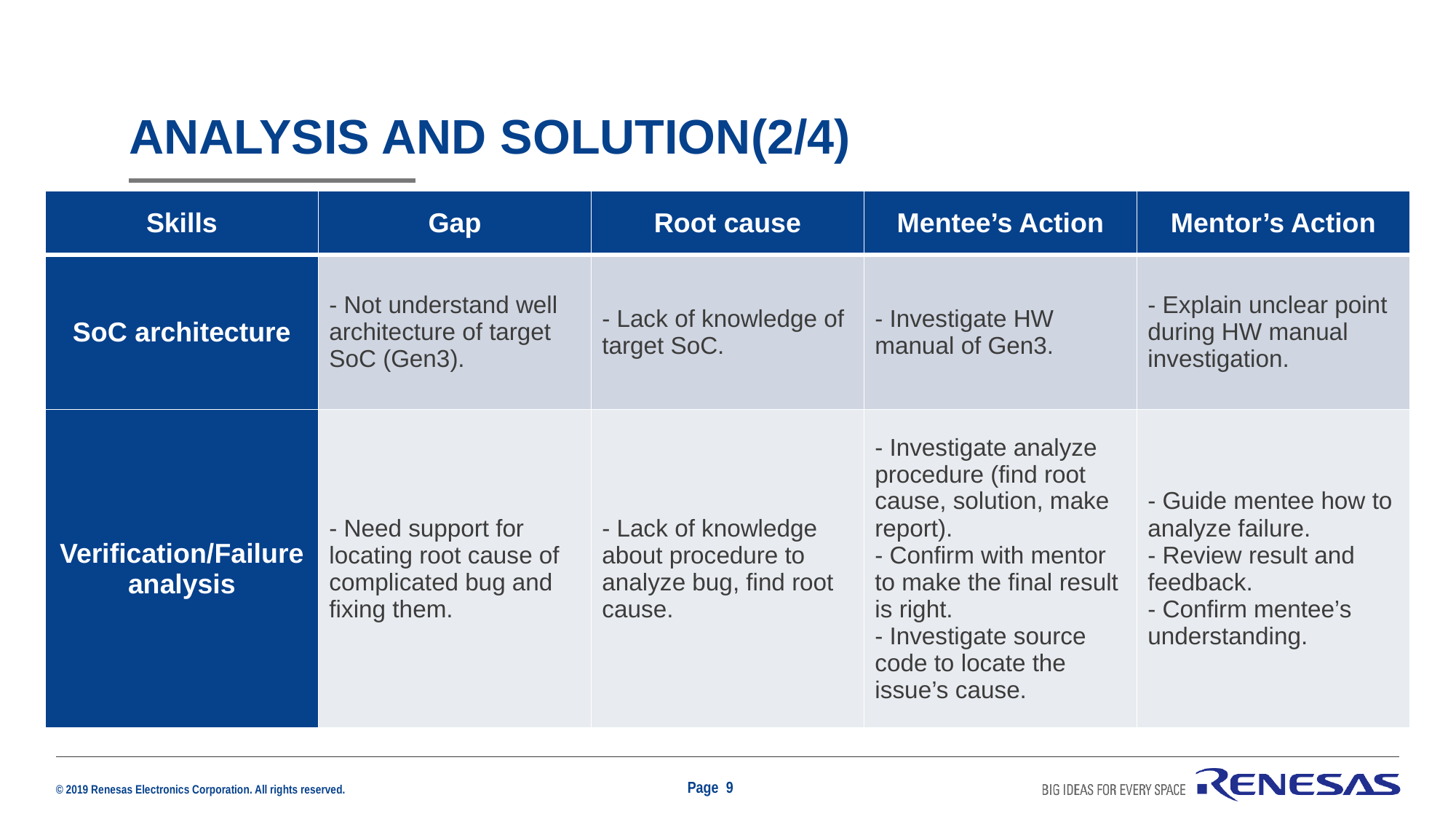

# Analysis and solution(2/4)
| Skills | Gap | Root cause | Mentee’s Action | Mentor’s Action |
| --- | --- | --- | --- | --- |
| SoC architecture | - Not understand well architecture of target SoC (Gen3). | - Lack of knowledge of target SoC. | - Investigate HW manual of Gen3. | - Explain unclear point during HW manual investigation. |
| Verification/Failure analysis | - Need support for locating root cause of complicated bug and fixing them. | - Lack of knowledge about procedure to analyze bug, find root cause. | - Investigate analyze procedure (find root cause, solution, make report). - Confirm with mentor to make the final result is right. - Investigate source code to locate the issue’s cause. | - Guide mentee how to analyze failure. - Review result and feedback. - Confirm mentee’s understanding. |

Page  9